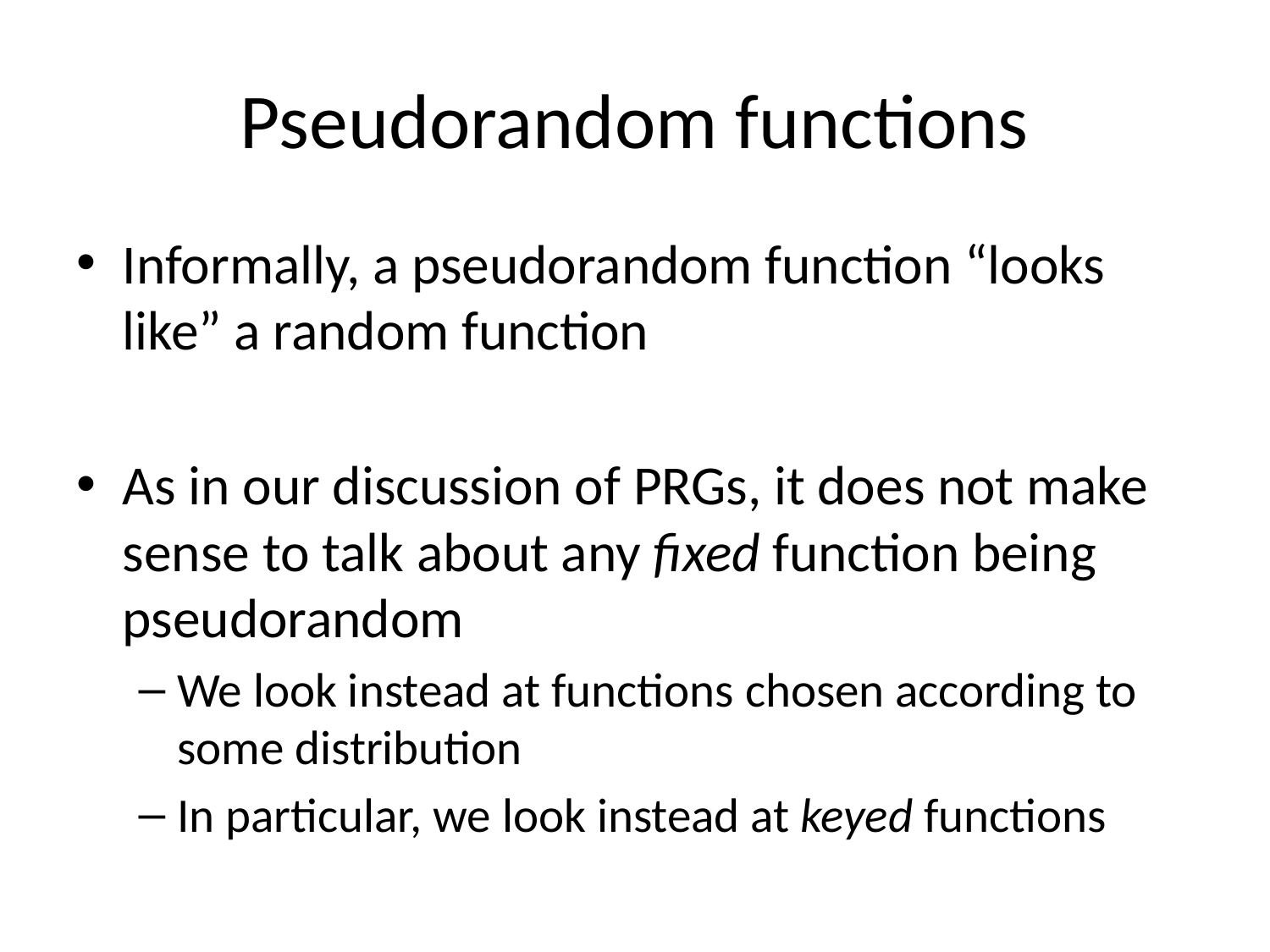

# Pseudorandom functions
Informally, a pseudorandom function “looks like” a random function

As in our discussion of PRGs, it does not make sense to talk about any fixed function being pseudorandom
We look instead at functions chosen according to some distribution
In particular, we look instead at keyed functions